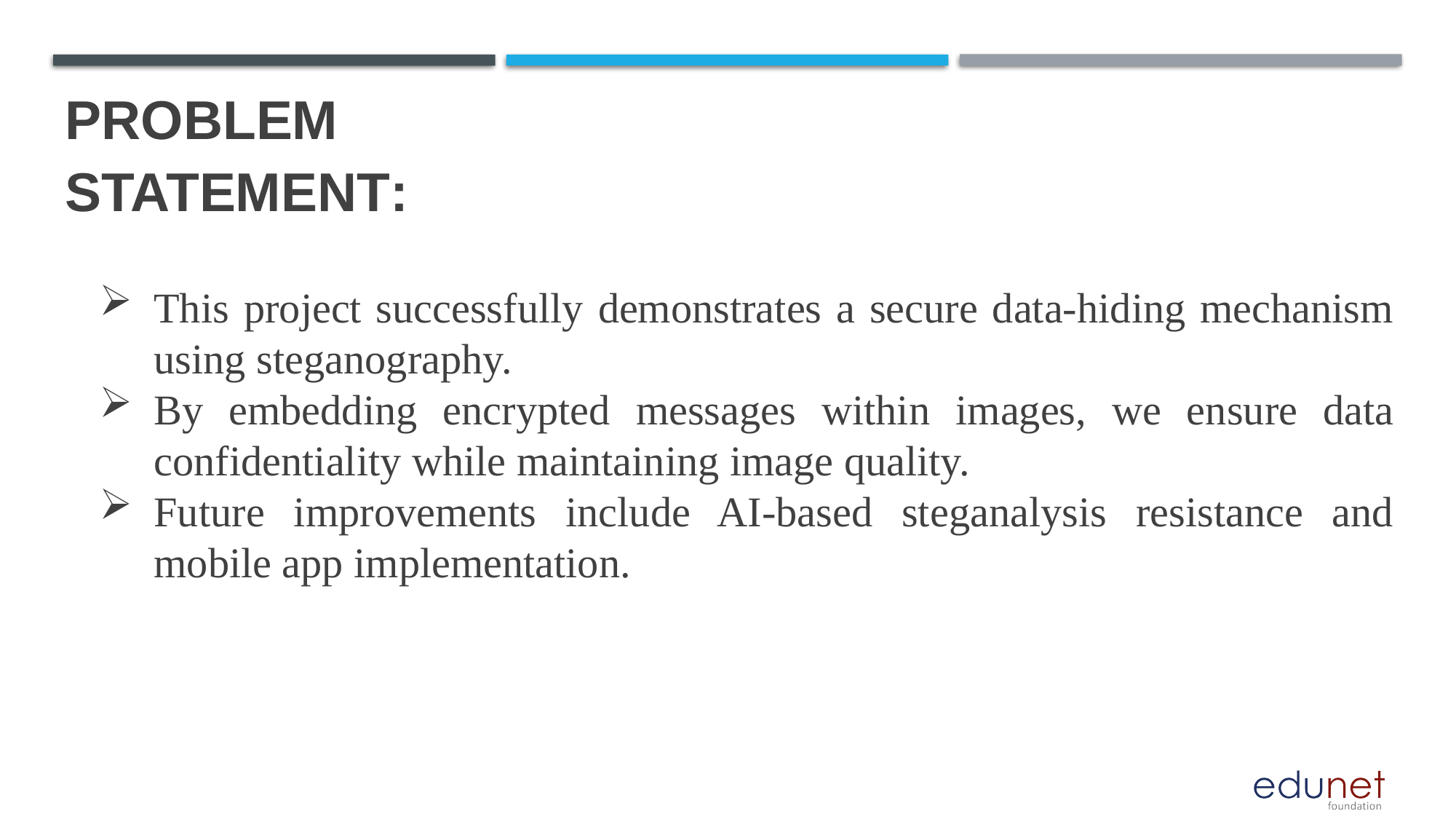

problem statement:
# This project successfully demonstrates a secure data-hiding mechanism using steganography.
By embedding encrypted messages within images, we ensure data confidentiality while maintaining image quality.
Future improvements include AI-based steganalysis resistance and mobile app implementation.